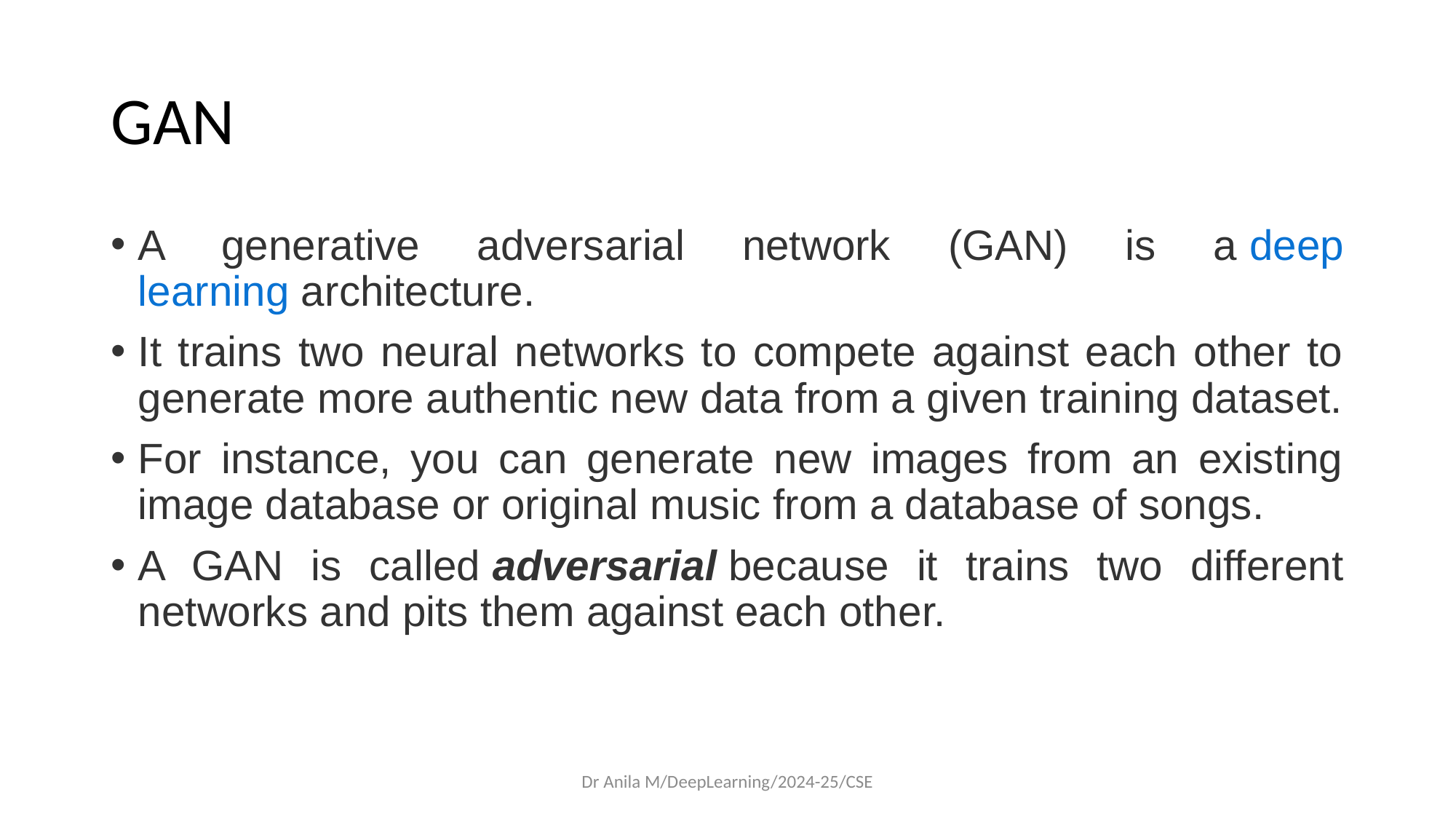

# GAN
A generative adversarial network (GAN) is a deep learning architecture.
It trains two neural networks to compete against each other to generate more authentic new data from a given training dataset.
For instance, you can generate new images from an existing image database or original music from a database of songs.
A GAN is called adversarial because it trains two different networks and pits them against each other.
Dr Anila M/DeepLearning/2024-25/CSE